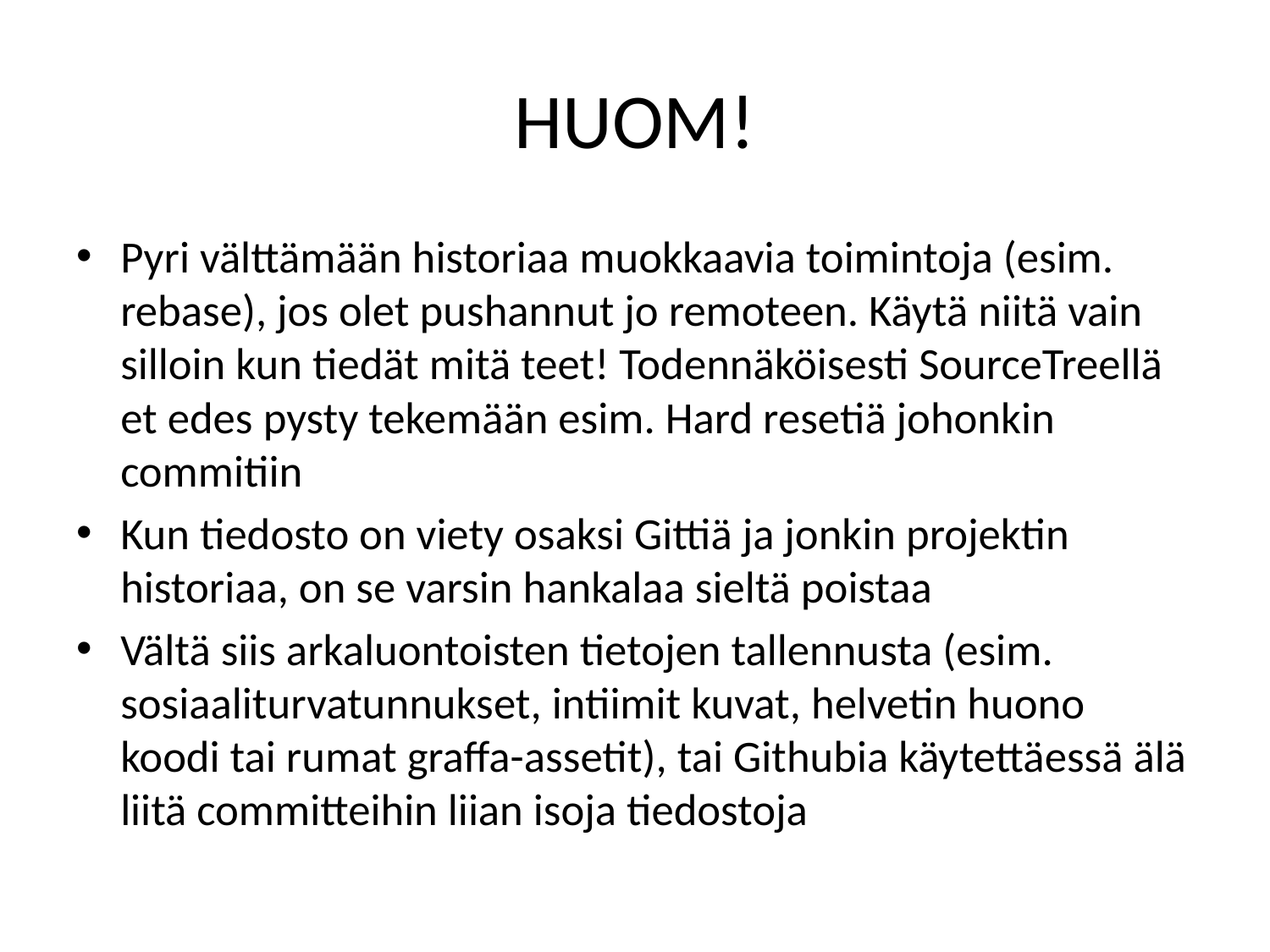

# HUOM!
Pyri välttämään historiaa muokkaavia toimintoja (esim. rebase), jos olet pushannut jo remoteen. Käytä niitä vain silloin kun tiedät mitä teet! Todennäköisesti SourceTreellä et edes pysty tekemään esim. Hard resetiä johonkin commitiin
Kun tiedosto on viety osaksi Gittiä ja jonkin projektin historiaa, on se varsin hankalaa sieltä poistaa
Vältä siis arkaluontoisten tietojen tallennusta (esim. sosiaaliturvatunnukset, intiimit kuvat, helvetin huono koodi tai rumat graffa-assetit), tai Githubia käytettäessä älä liitä committeihin liian isoja tiedostoja